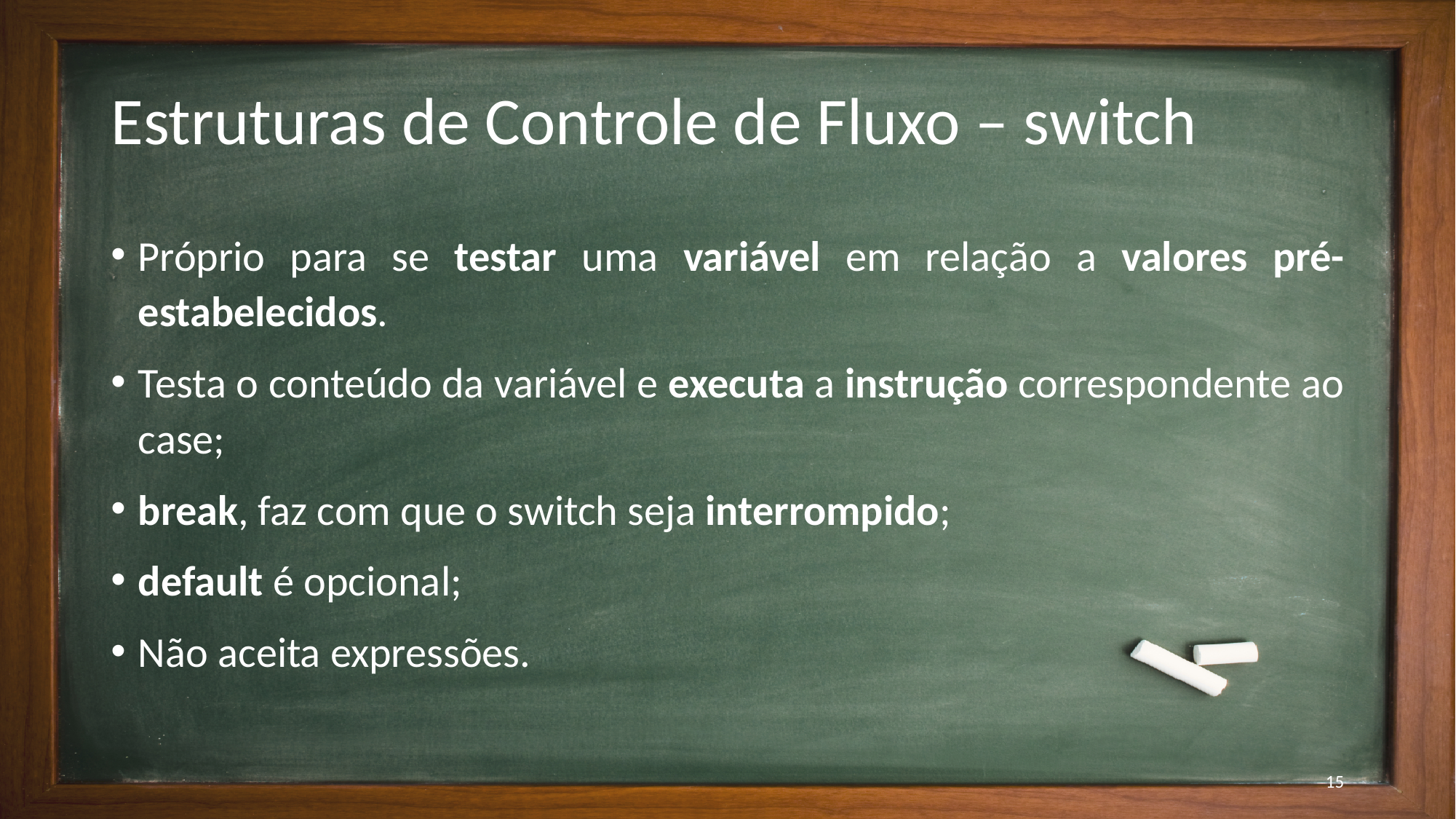

# Estruturas de Controle de Fluxo – switch
Próprio para se testar uma variável em relação a valores pré-estabelecidos.
Testa o conteúdo da variável e executa a instrução correspondente ao case;
break, faz com que o switch seja interrompido;
default é opcional;
Não aceita expressões.
15